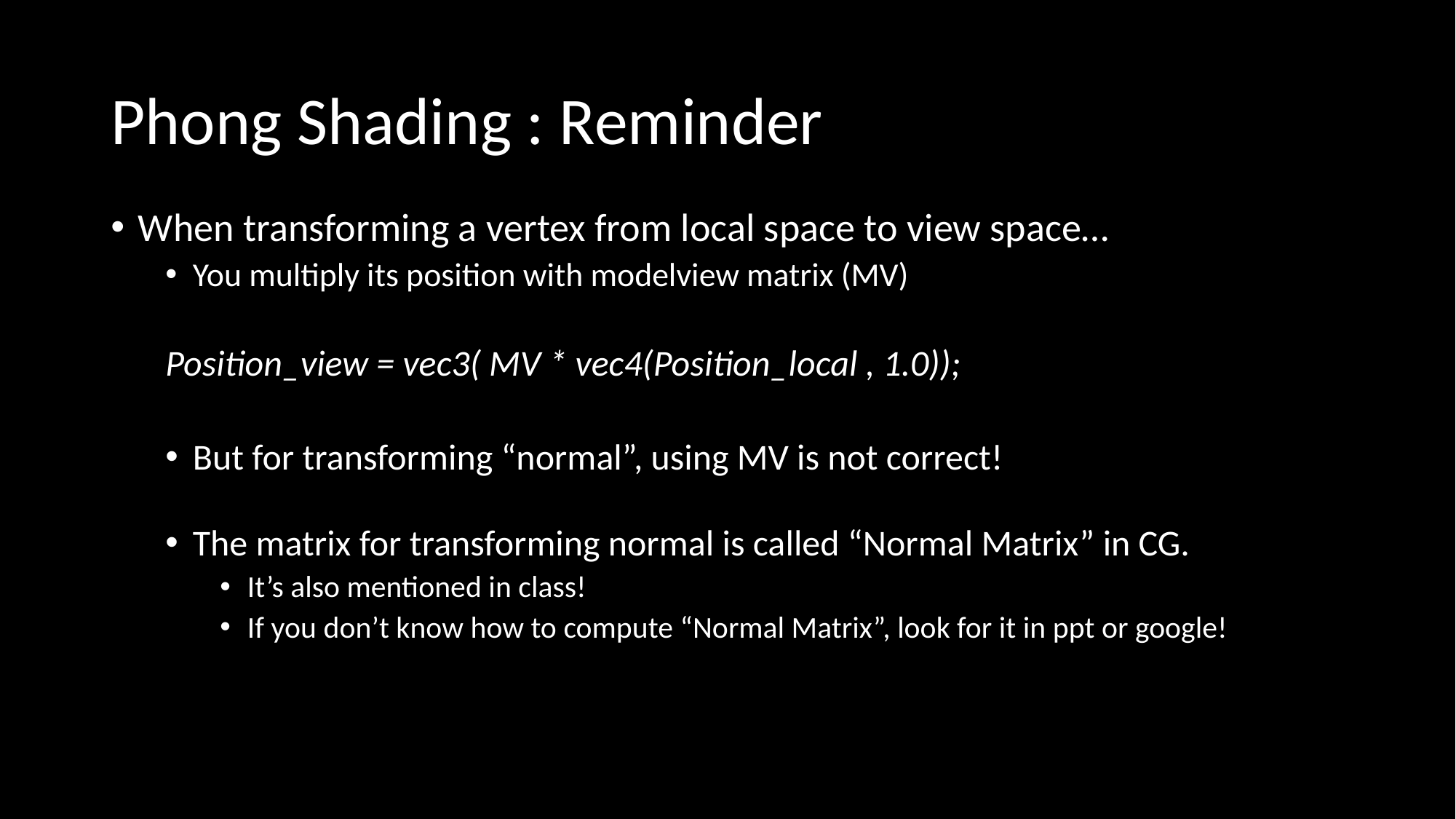

# Phong Shading : Reminder
When transforming a vertex from local space to view space…
You multiply its position with modelview matrix (MV)

Position_view = vec3( MV * vec4(Position_local , 1.0));

But for transforming “normal”, using MV is not correct!
The matrix for transforming normal is called “Normal Matrix” in CG.
It’s also mentioned in class!
If you don’t know how to compute “Normal Matrix”, look for it in ppt or google!